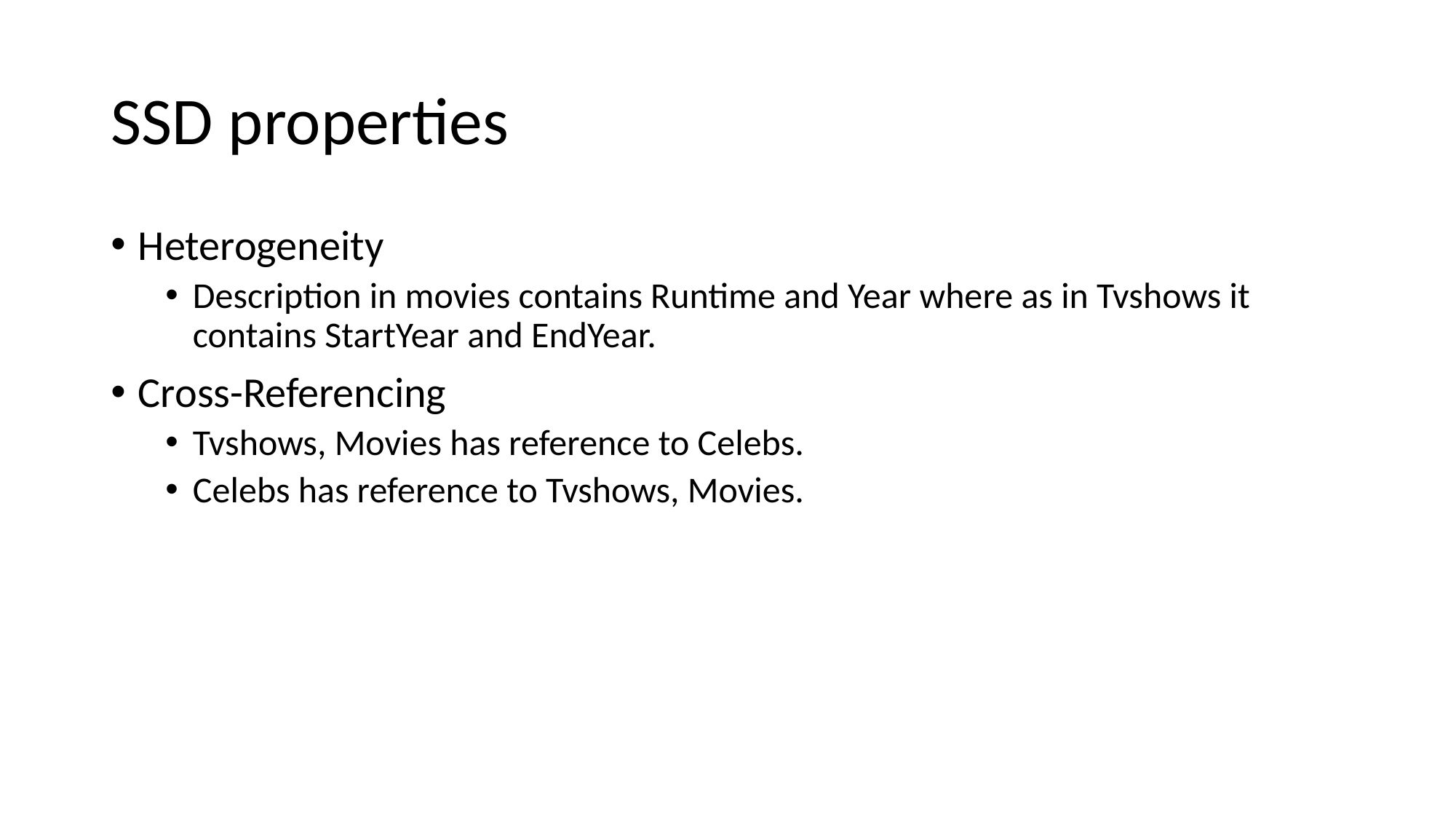

# SSD properties
Heterogeneity
Description in movies contains Runtime and Year where as in Tvshows it contains StartYear and EndYear.
Cross-Referencing
Tvshows, Movies has reference to Celebs.
Celebs has reference to Tvshows, Movies.